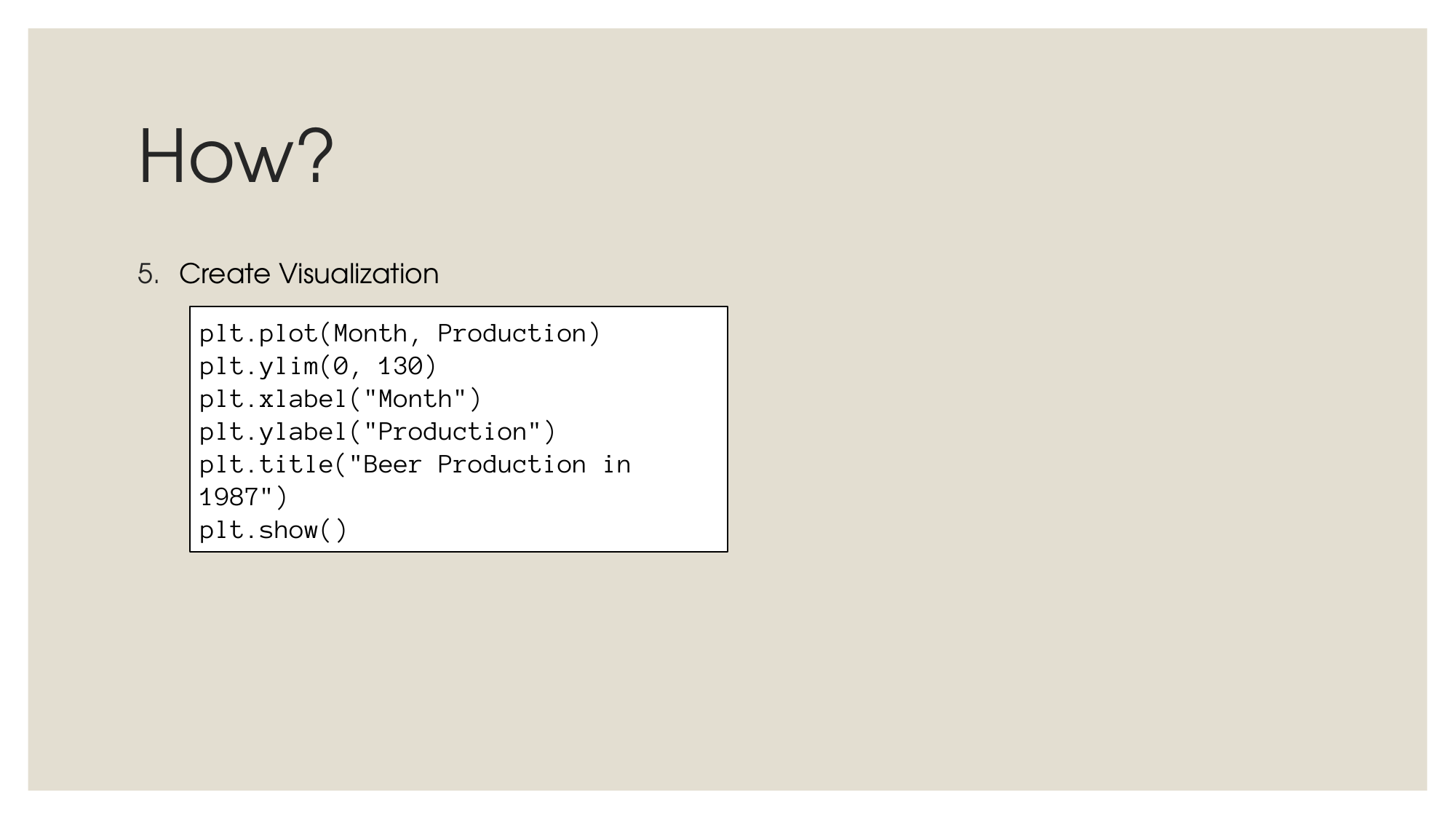

# How?
Create Visualization

plt.plot(Month, Production)
plt.ylim(0, 130)
plt.xlabel("Month")
plt.ylabel("Production")
plt.title("Beer Production in 1987")
plt.show()